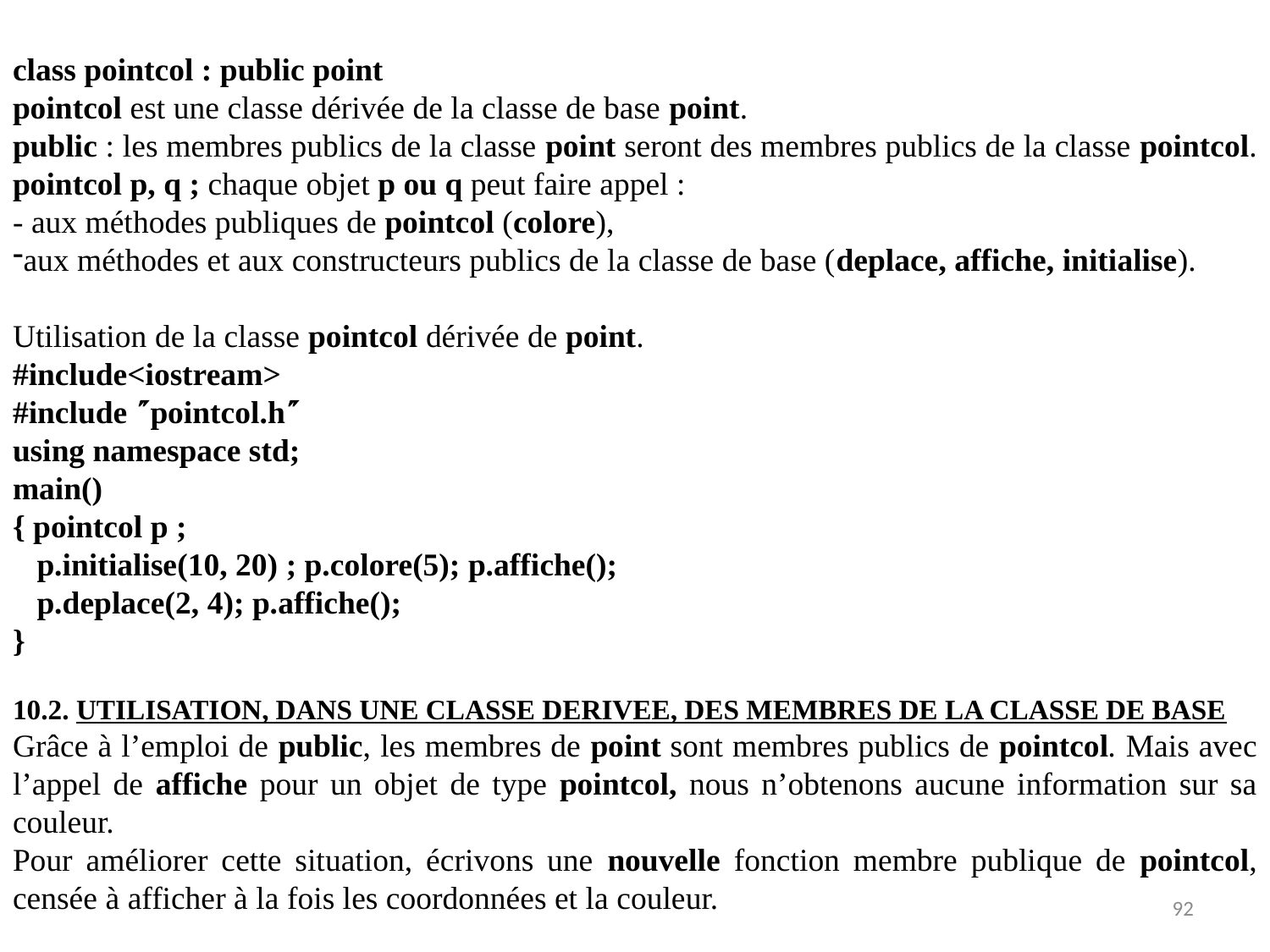

class pointcol : public point
pointcol est une classe dérivée de la classe de base point.
public : les membres publics de la classe point seront des membres publics de la classe pointcol. pointcol p, q ; chaque objet p ou q peut faire appel :
- aux méthodes publiques de pointcol (colore),
aux méthodes et aux constructeurs publics de la classe de base (deplace, affiche, initialise).

Utilisation de la classe pointcol dérivée de point.
#include<iostream>
#include ″pointcol.h″
using namespace std;
main()
{ pointcol p ;
   p.initialise(10, 20) ; p.colore(5); p.affiche();
   p.deplace(2, 4); p.affiche();
}

10.2. UTILISATION, DANS UNE CLASSE DERIVEE, DES MEMBRES DE LA CLASSE DE BASE
Grâce à l’emploi de public, les membres de point sont membres publics de pointcol. Mais avec l’appel de affiche pour un objet de type pointcol, nous n’obtenons aucune information sur sa couleur.
Pour améliorer cette situation, écrivons une nouvelle fonction membre publique de pointcol, censée à afficher à la fois les coordonnées et la couleur.
92